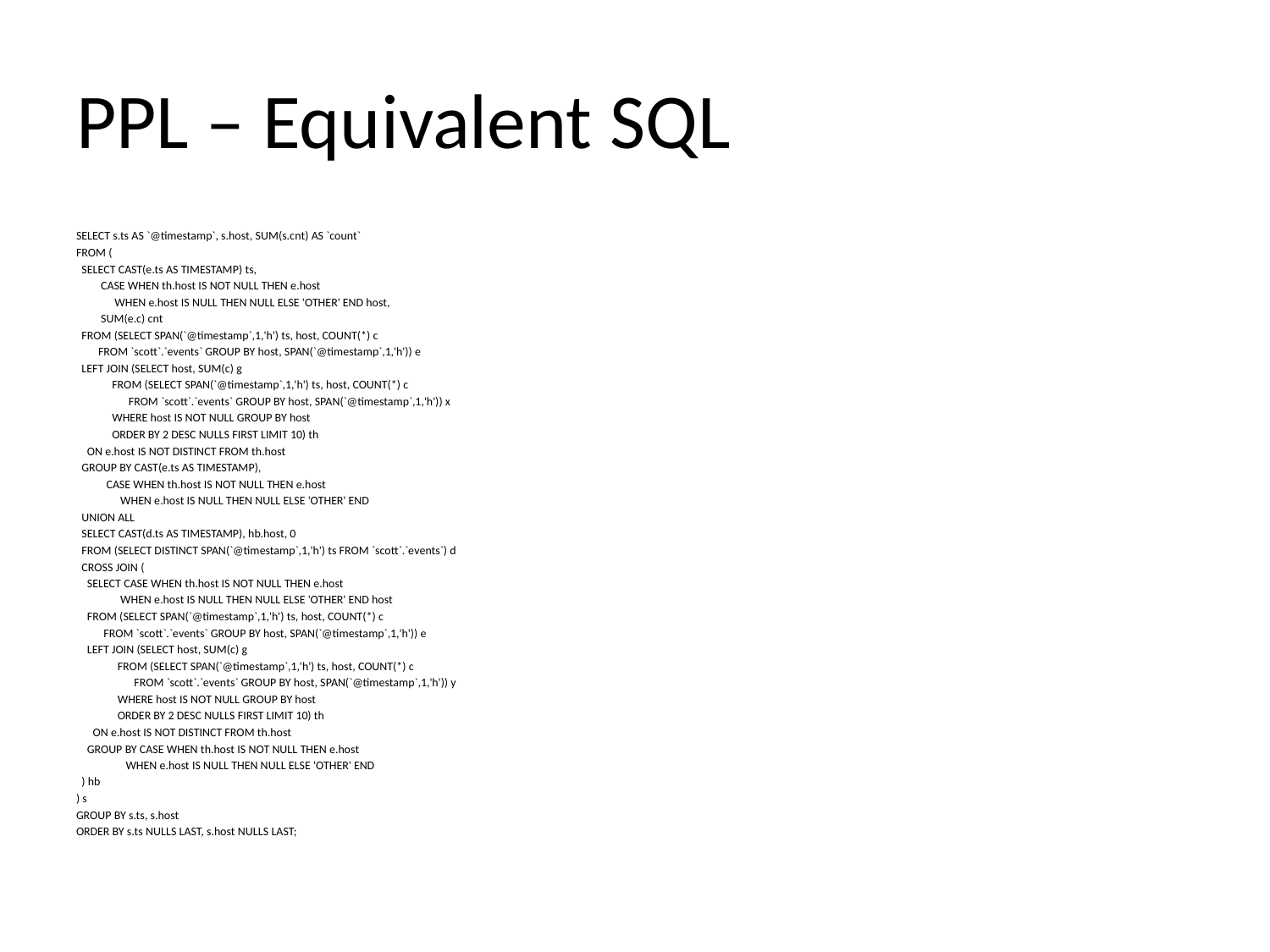

# PPL – Equivalent SQL
SELECT s.ts AS `@timestamp`, s.host, SUM(s.cnt) AS `count`
FROM (
  SELECT CAST(e.ts AS TIMESTAMP) ts,
         CASE WHEN th.host IS NOT NULL THEN e.host
              WHEN e.host IS NULL THEN NULL ELSE 'OTHER' END host,
         SUM(e.c) cnt
  FROM (SELECT SPAN(`@timestamp`,1,'h') ts, host, COUNT(*) c
        FROM `scott`.`events` GROUP BY host, SPAN(`@timestamp`,1,'h')) e
  LEFT JOIN (SELECT host, SUM(c) g
             FROM (SELECT SPAN(`@timestamp`,1,'h') ts, host, COUNT(*) c
                   FROM `scott`.`events` GROUP BY host, SPAN(`@timestamp`,1,'h')) x
             WHERE host IS NOT NULL GROUP BY host
             ORDER BY 2 DESC NULLS FIRST LIMIT 10) th
    ON e.host IS NOT DISTINCT FROM th.host
  GROUP BY CAST(e.ts AS TIMESTAMP),
           CASE WHEN th.host IS NOT NULL THEN e.host
                WHEN e.host IS NULL THEN NULL ELSE 'OTHER' END
  UNION ALL
  SELECT CAST(d.ts AS TIMESTAMP), hb.host, 0
  FROM (SELECT DISTINCT SPAN(`@timestamp`,1,'h') ts FROM `scott`.`events`) d
  CROSS JOIN (
    SELECT CASE WHEN th.host IS NOT NULL THEN e.host
                WHEN e.host IS NULL THEN NULL ELSE 'OTHER' END host
    FROM (SELECT SPAN(`@timestamp`,1,'h') ts, host, COUNT(*) c
          FROM `scott`.`events` GROUP BY host, SPAN(`@timestamp`,1,'h')) e
    LEFT JOIN (SELECT host, SUM(c) g
               FROM (SELECT SPAN(`@timestamp`,1,'h') ts, host, COUNT(*) c
                     FROM `scott`.`events` GROUP BY host, SPAN(`@timestamp`,1,'h')) y
               WHERE host IS NOT NULL GROUP BY host
               ORDER BY 2 DESC NULLS FIRST LIMIT 10) th
      ON e.host IS NOT DISTINCT FROM th.host
    GROUP BY CASE WHEN th.host IS NOT NULL THEN e.host
                  WHEN e.host IS NULL THEN NULL ELSE 'OTHER' END
  ) hb
) s
GROUP BY s.ts, s.host
ORDER BY s.ts NULLS LAST, s.host NULLS LAST;